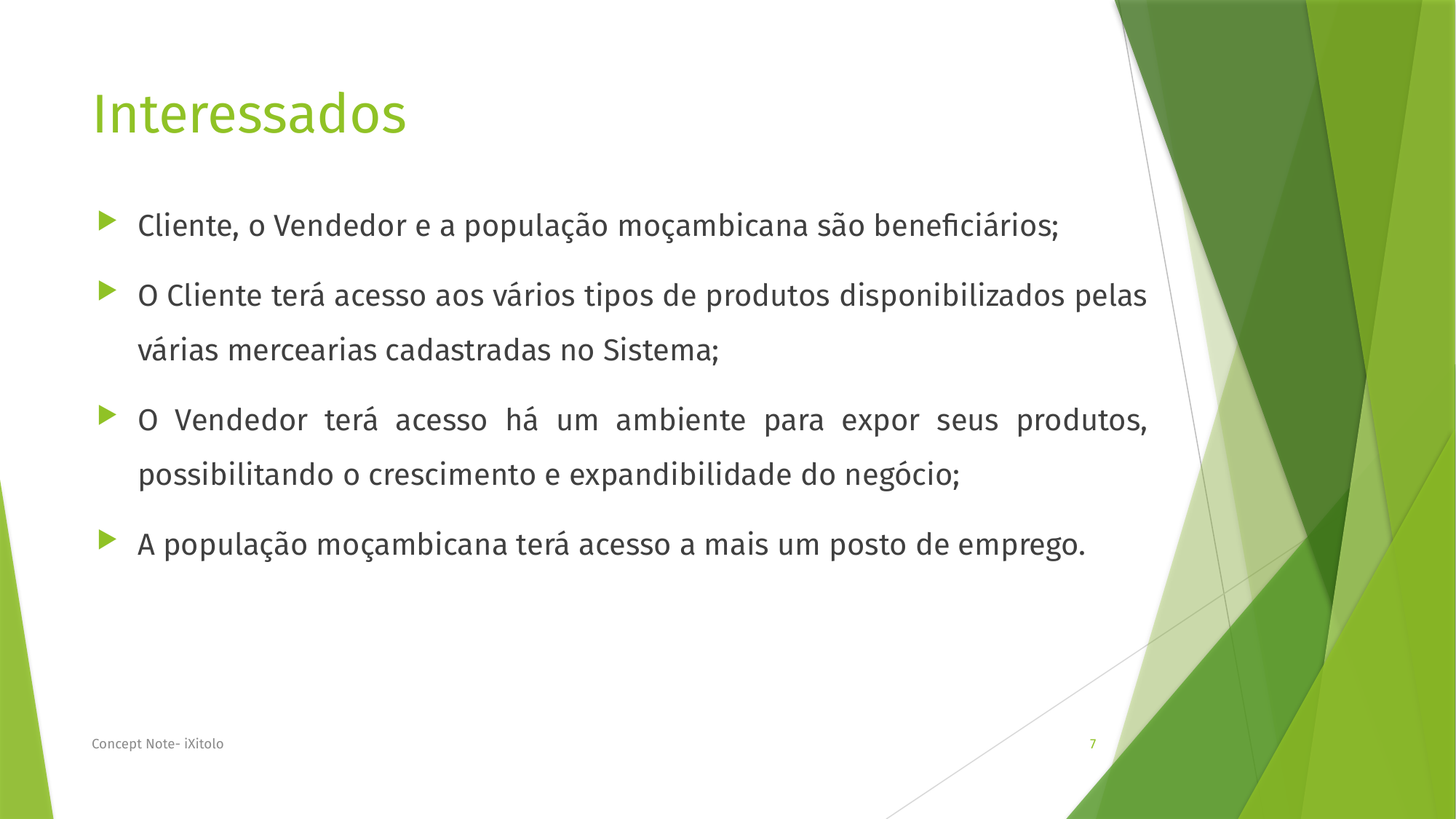

# Interessados
Cliente, o Vendedor e a população moçambicana são beneficiários;
O Cliente terá acesso aos vários tipos de produtos disponibilizados pelas várias mercearias cadastradas no Sistema;
O Vendedor terá acesso há um ambiente para expor seus produtos, possibilitando o crescimento e expandibilidade do negócio;
A população moçambicana terá acesso a mais um posto de emprego.

Concept Note- iXitolo
7